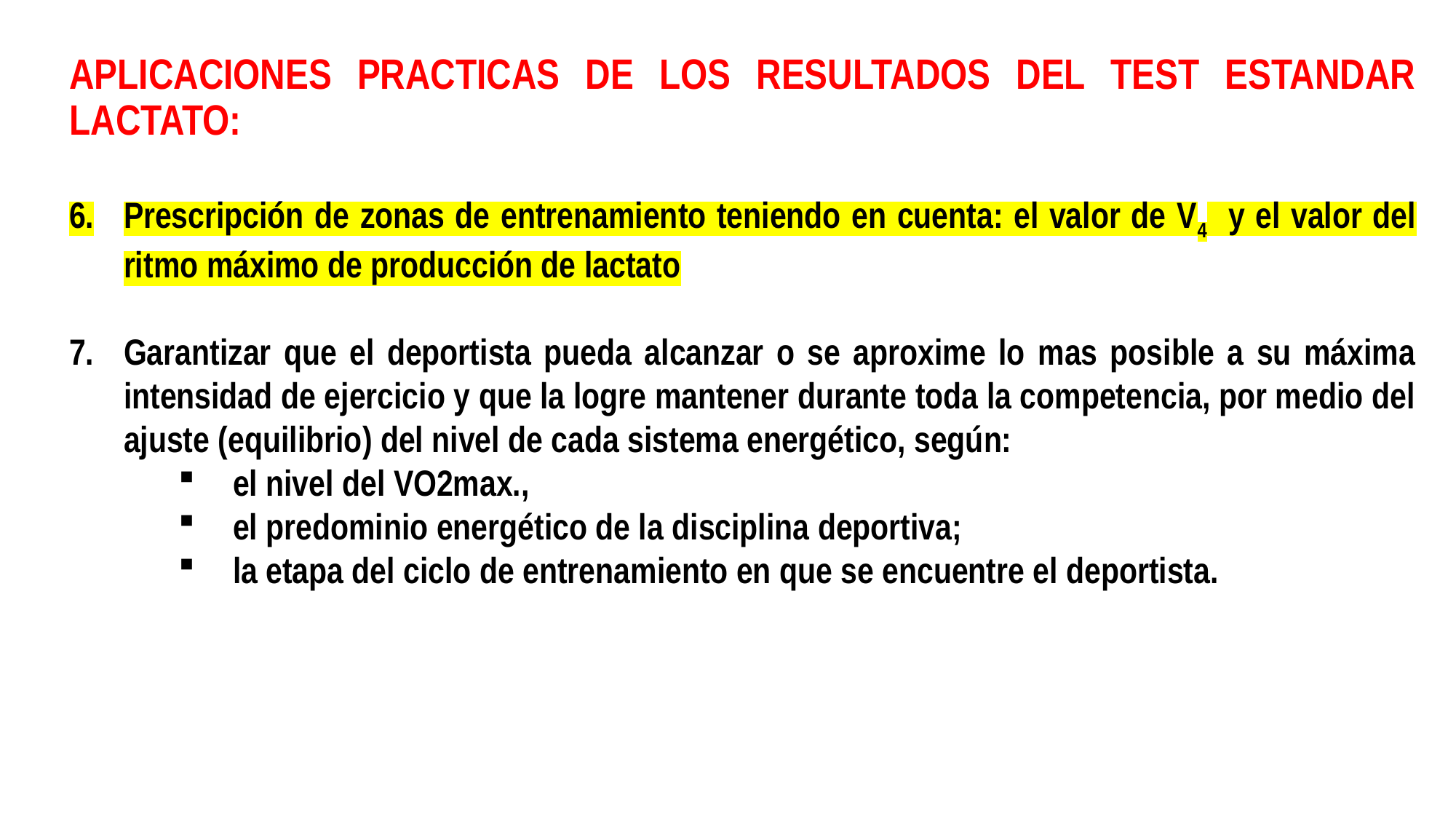

# APLICACIONES PRACTICAS DE LOS RESULTADOS DEL TEST ESTANDAR LACTATO:
Prescripción de zonas de entrenamiento teniendo en cuenta: el valor de V4  y el valor del ritmo máximo de producción de lactato

Garantizar que el deportista pueda alcanzar o se aproxime lo mas posible a su máxima intensidad de ejercicio y que la logre mantener durante toda la competencia, por medio del ajuste (equilibrio) del nivel de cada sistema energético, según:
el nivel del VO2max.,
el predominio energético de la disciplina deportiva;
la etapa del ciclo de entrenamiento en que se encuentre el deportista.